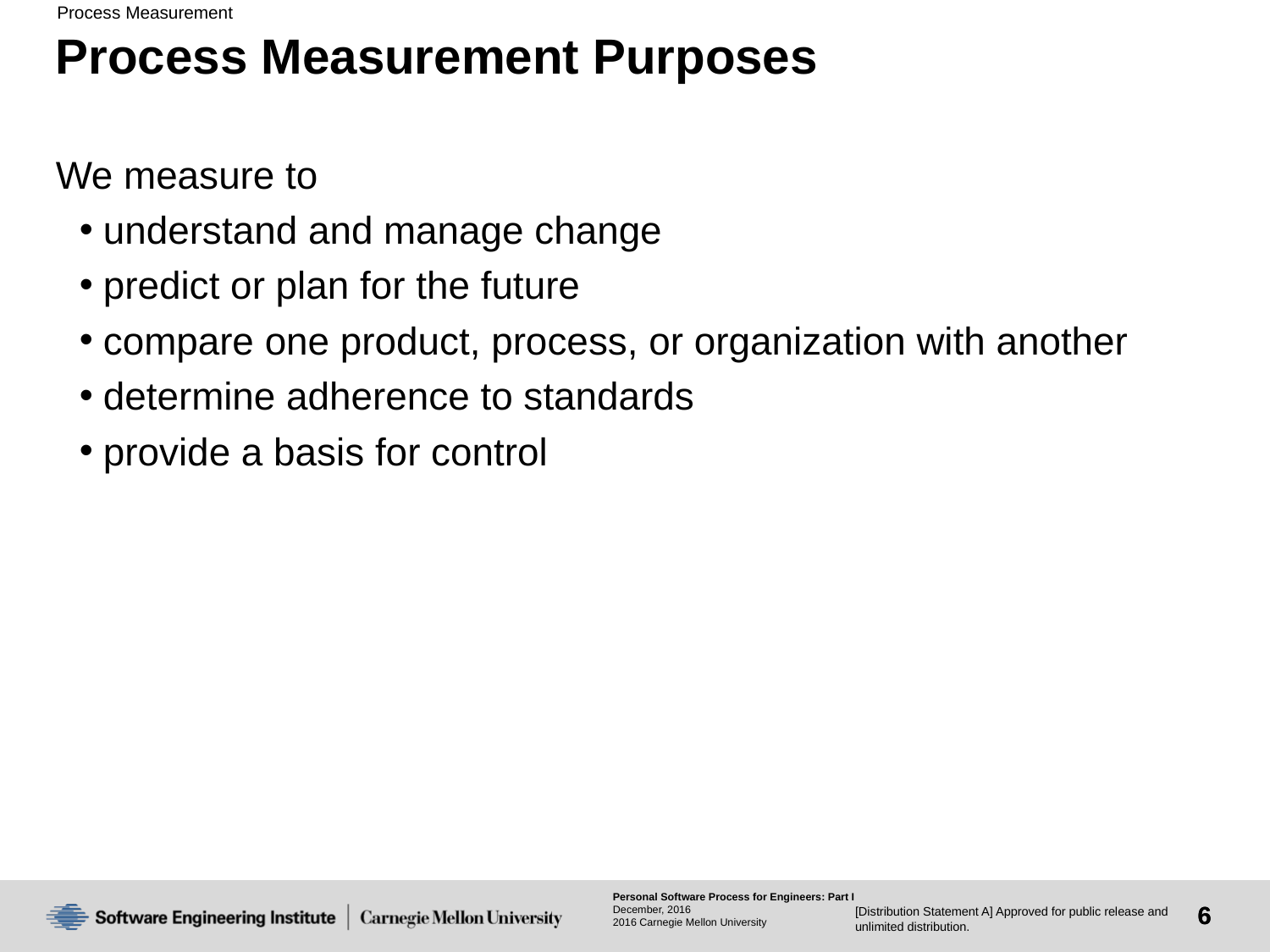

# Process Measurement Purposes
We measure to
understand and manage change
predict or plan for the future
compare one product, process, or organization with another
determine adherence to standards
provide a basis for control